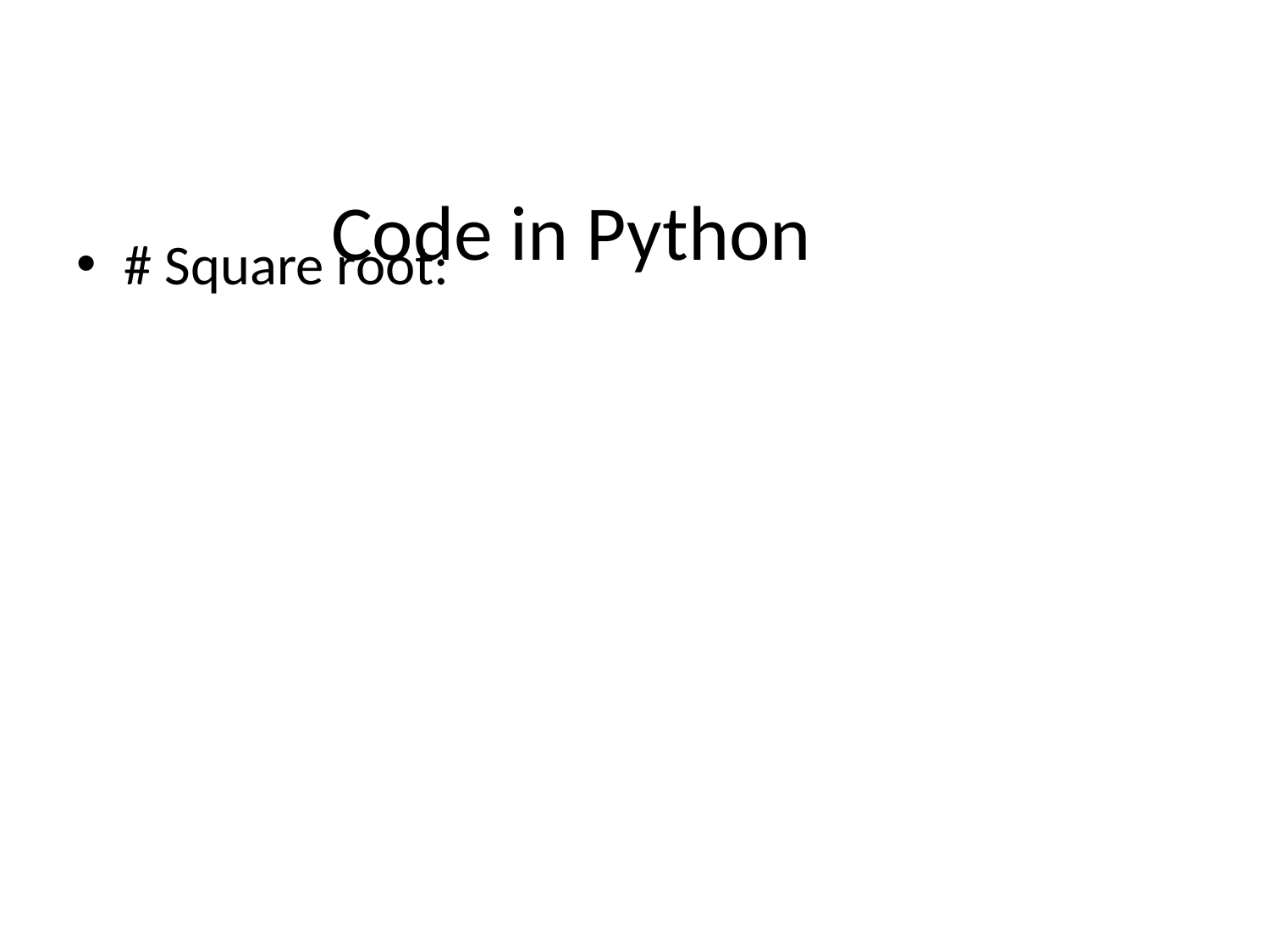

# Code in Python
# Square root: